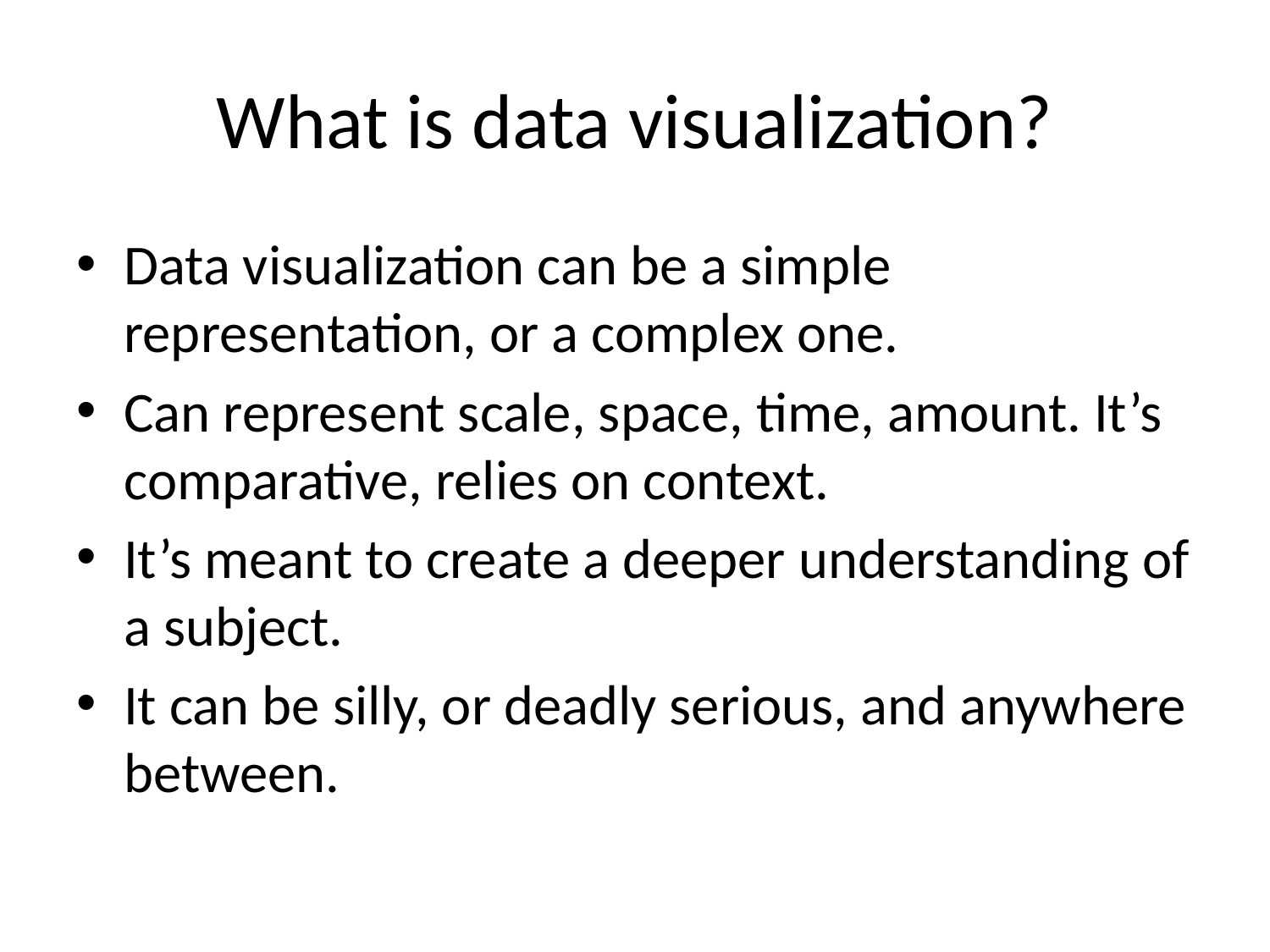

# What is data visualization?
Data visualization can be a simple representation, or a complex one.
Can represent scale, space, time, amount. It’s comparative, relies on context.
It’s meant to create a deeper understanding of a subject.
It can be silly, or deadly serious, and anywhere between.